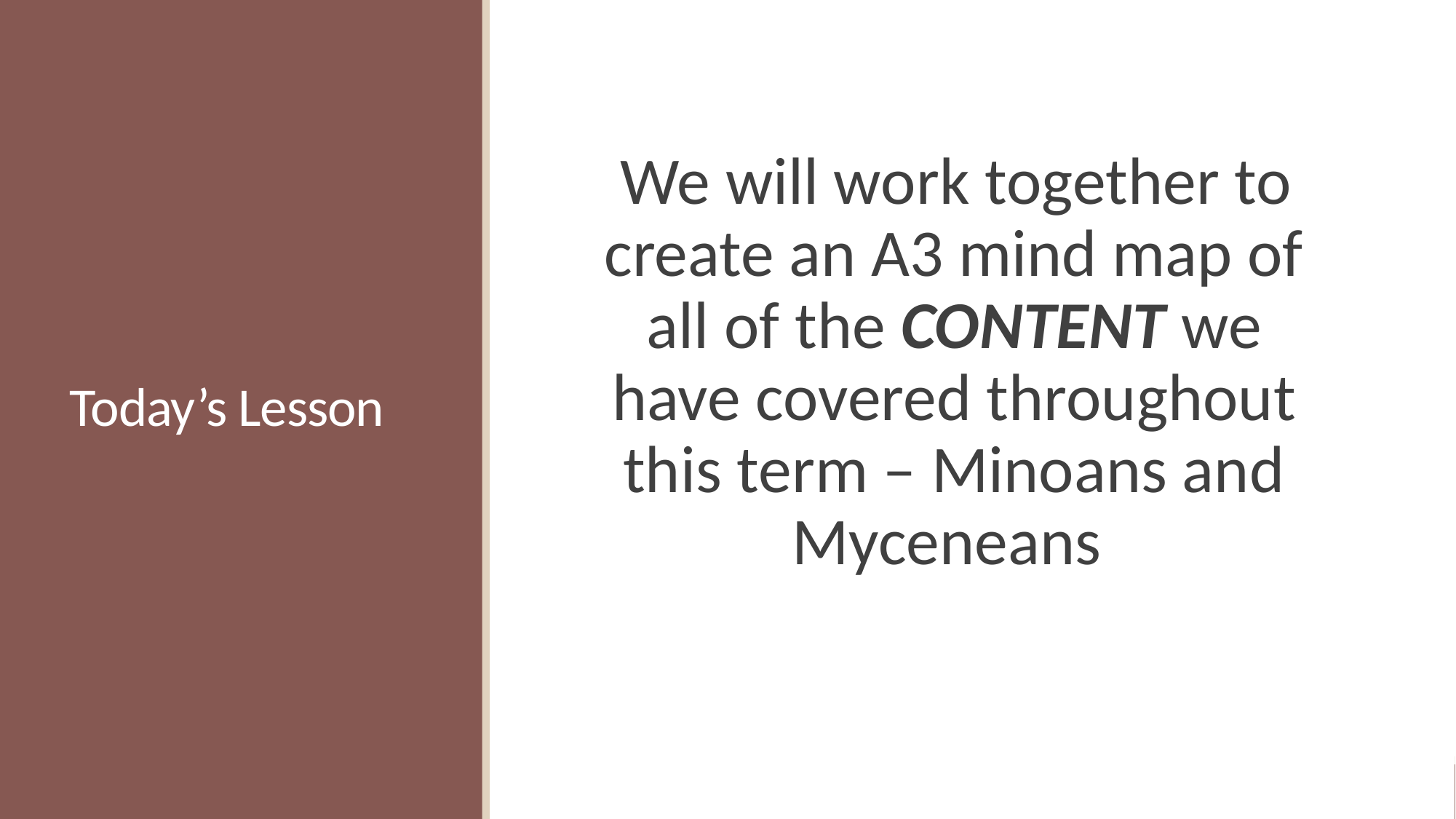

# Today’s Lesson
We will work together to create an A3 mind map of all of the CONTENT we have covered throughout this term – Minoans and Myceneans